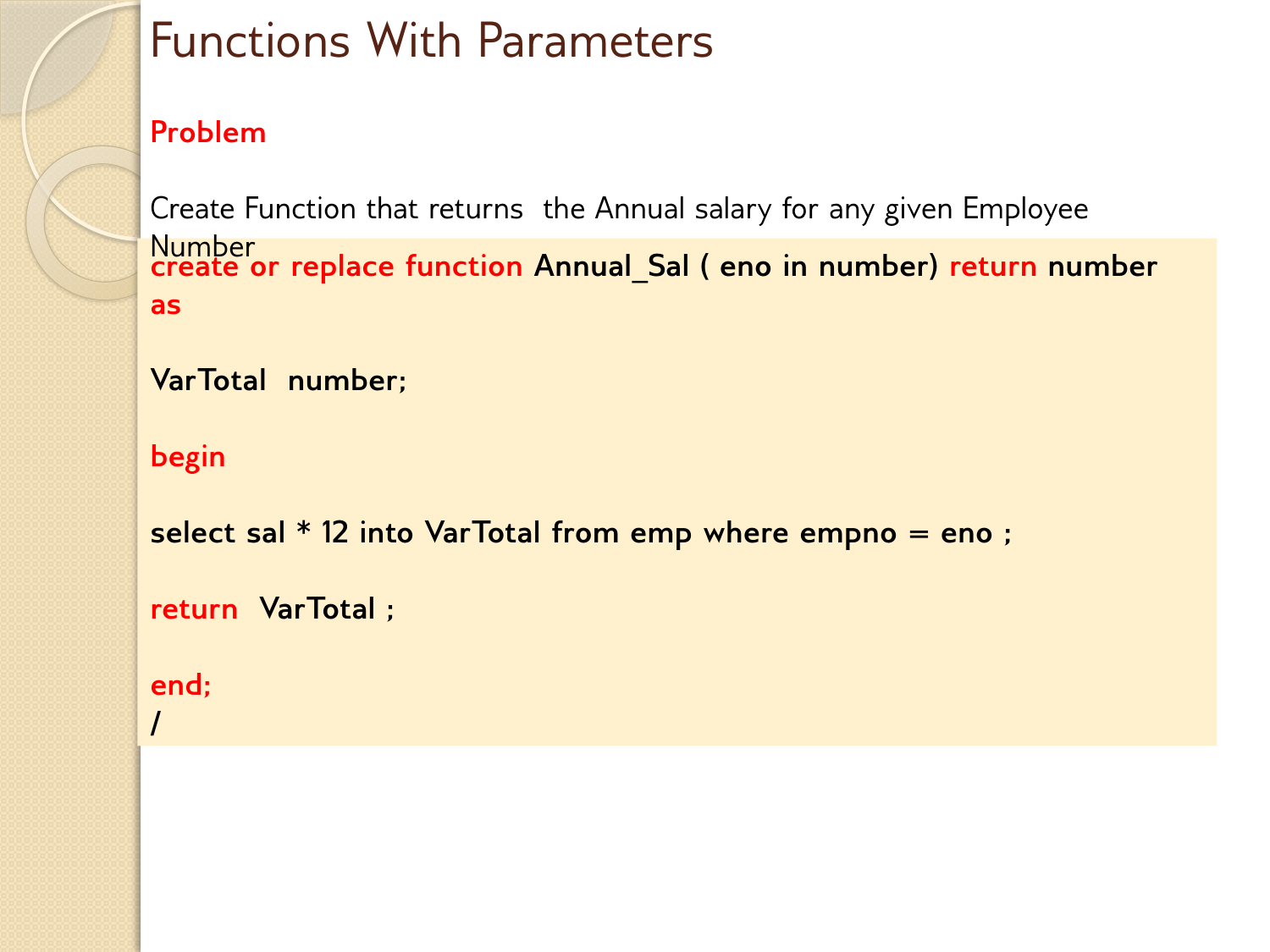

# Functions With Parameters
Problem

Create Function that returns  the Annual salary for any given Employee Number
create or replace function Annual_Sal ( eno in number) return number
as

VarTotal  number;

begin

select sal * 12 into VarTotal from emp where empno = eno ;

return  VarTotal ;

end;
/